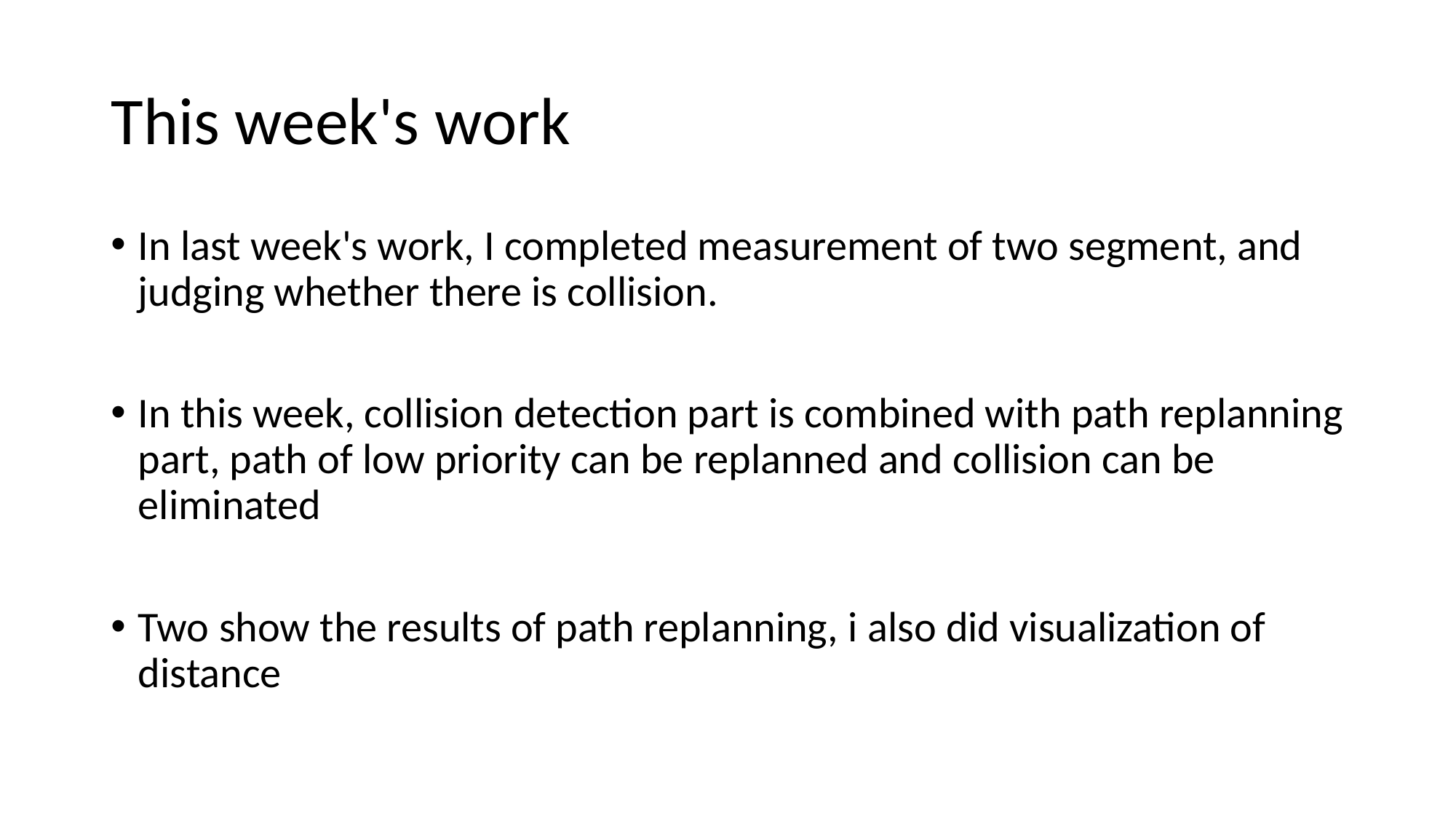

# This week's work
In last week's work, I completed measurement of two segment, and judging whether there is collision.

In this week, collision detection part is combined with path replanning part, path of low priority can be replanned and collision can be eliminated

Two show the results of path replanning, i also did visualization of distance